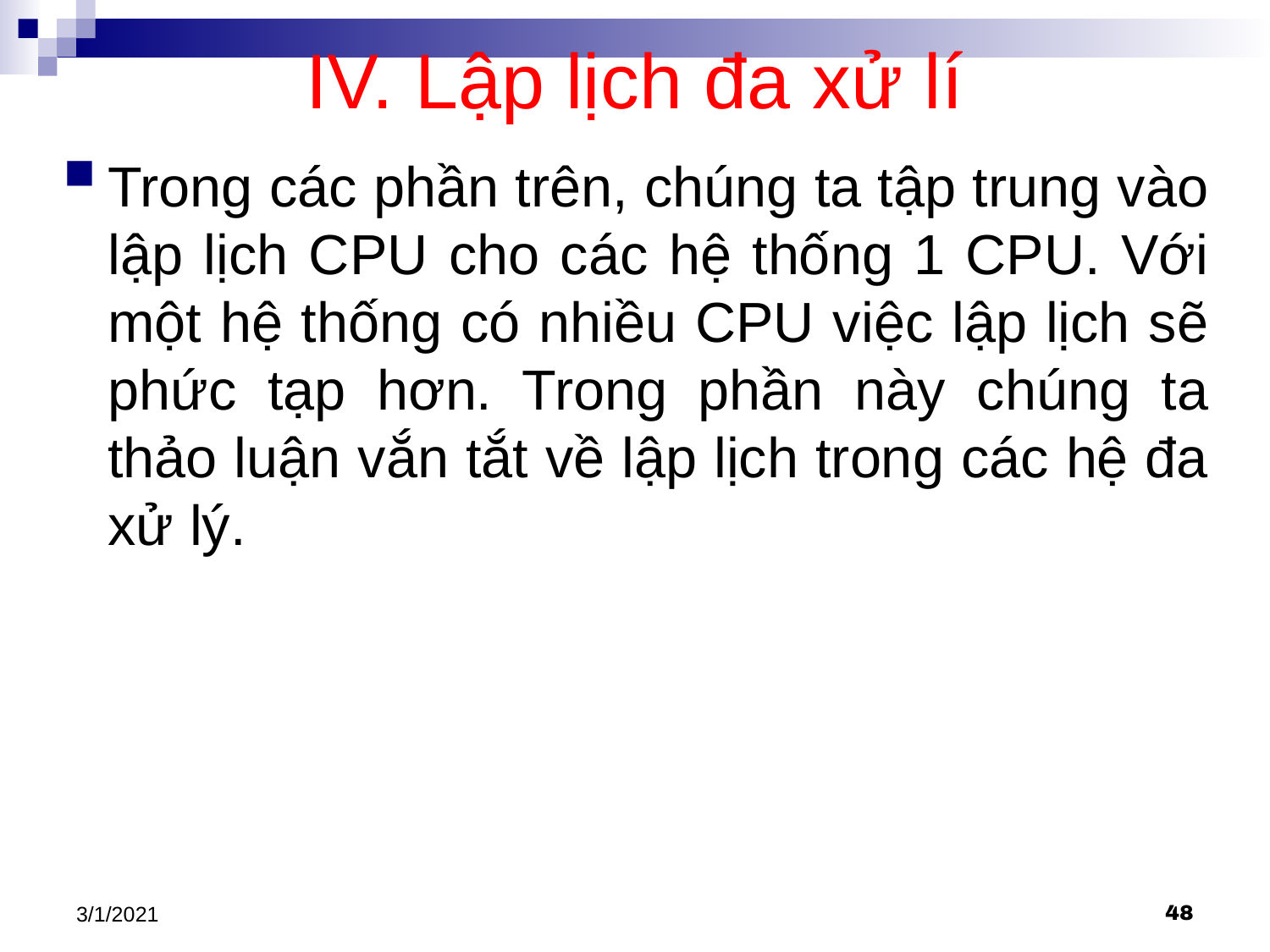

# IV. Lập lịch đa xử lí
Trong các phần trên, chúng ta tập trung vào lập lịch CPU cho các hệ thống 1 CPU. Với một hệ thống có nhiều CPU việc lập lịch sẽ phức tạp hơn. Trong phần này chúng ta thảo luận vắn tắt về lập lịch trong các hệ đa xử lý.
3/1/2021
48